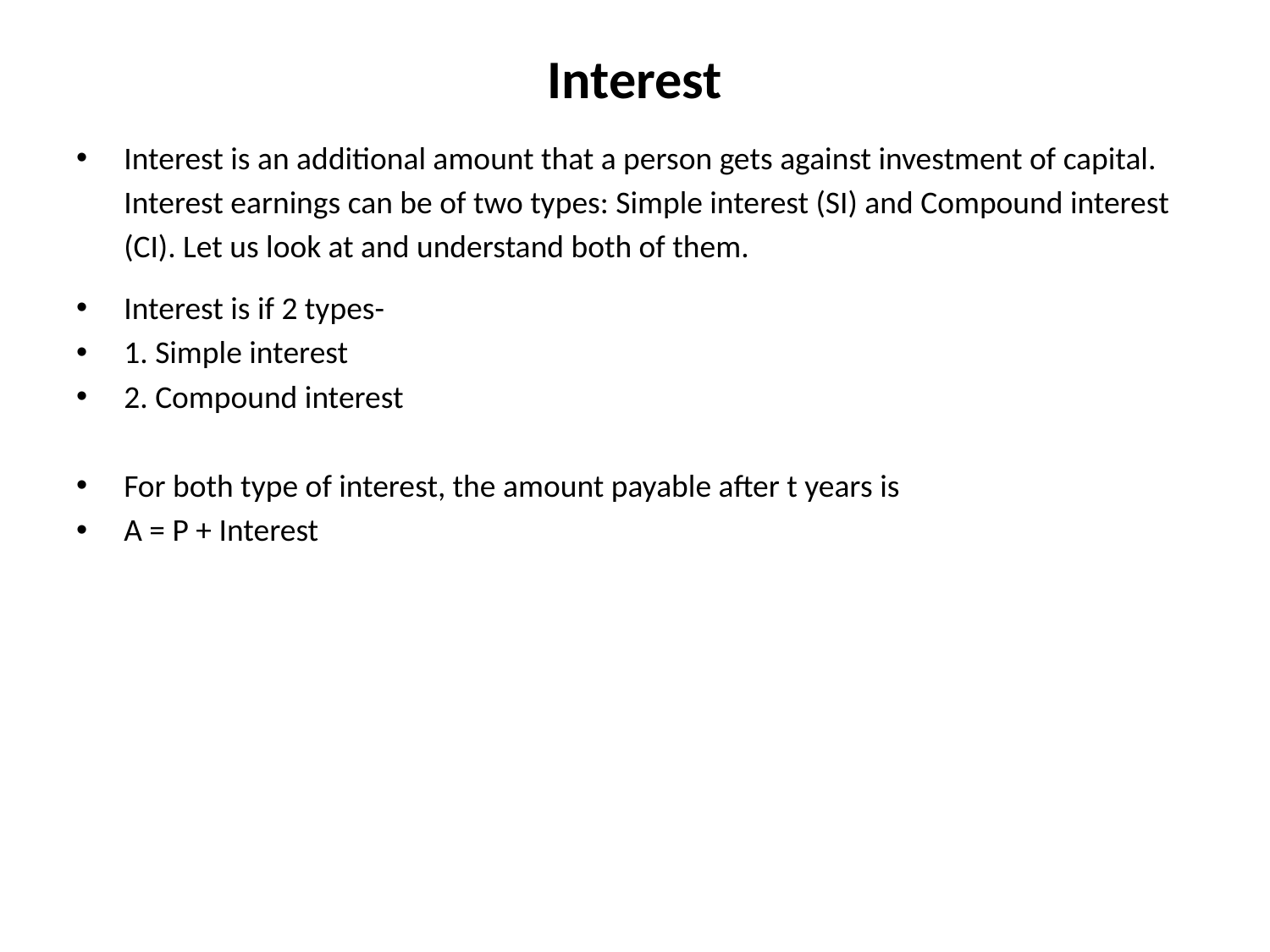

# Interest
Interest is an additional amount that a person gets against investment of capital. Interest earnings can be of two types: Simple interest (SI) and Compound interest (CI). Let us look at and understand both of them.
Interest is if 2 types-
1. Simple interest
2. Compound interest

For both type of interest, the amount payable after t years is
A = P + Interest